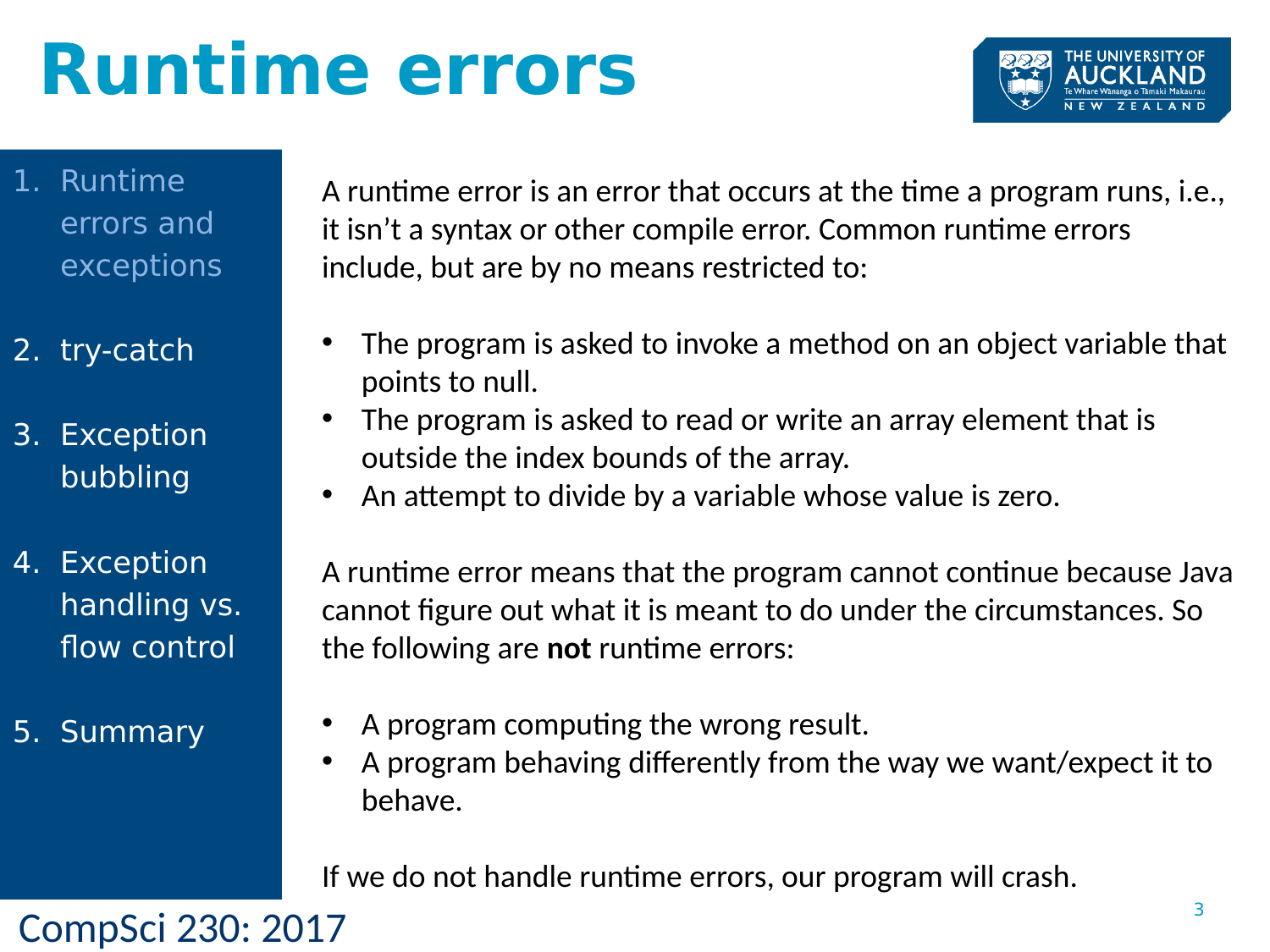

Runtime errors
Runtime errors and exceptions
try-catch

Exception bubbling

Exception handling vs. flow control

Summary
A runtime error is an error that occurs at the time a program runs, i.e., it isn’t a syntax or other compile error. Common runtime errors include, but are by no means restricted to:

The program is asked to invoke a method on an object variable that points to null.
The program is asked to read or write an array element that is outside the index bounds of the array.
An attempt to divide by a variable whose value is zero.

A runtime error means that the program cannot continue because Java cannot figure out what it is meant to do under the circumstances. So the following are not runtime errors:

A program computing the wrong result.
A program behaving differently from the way we want/expect it to behave.

If we do not handle runtime errors, our program will crash.
3